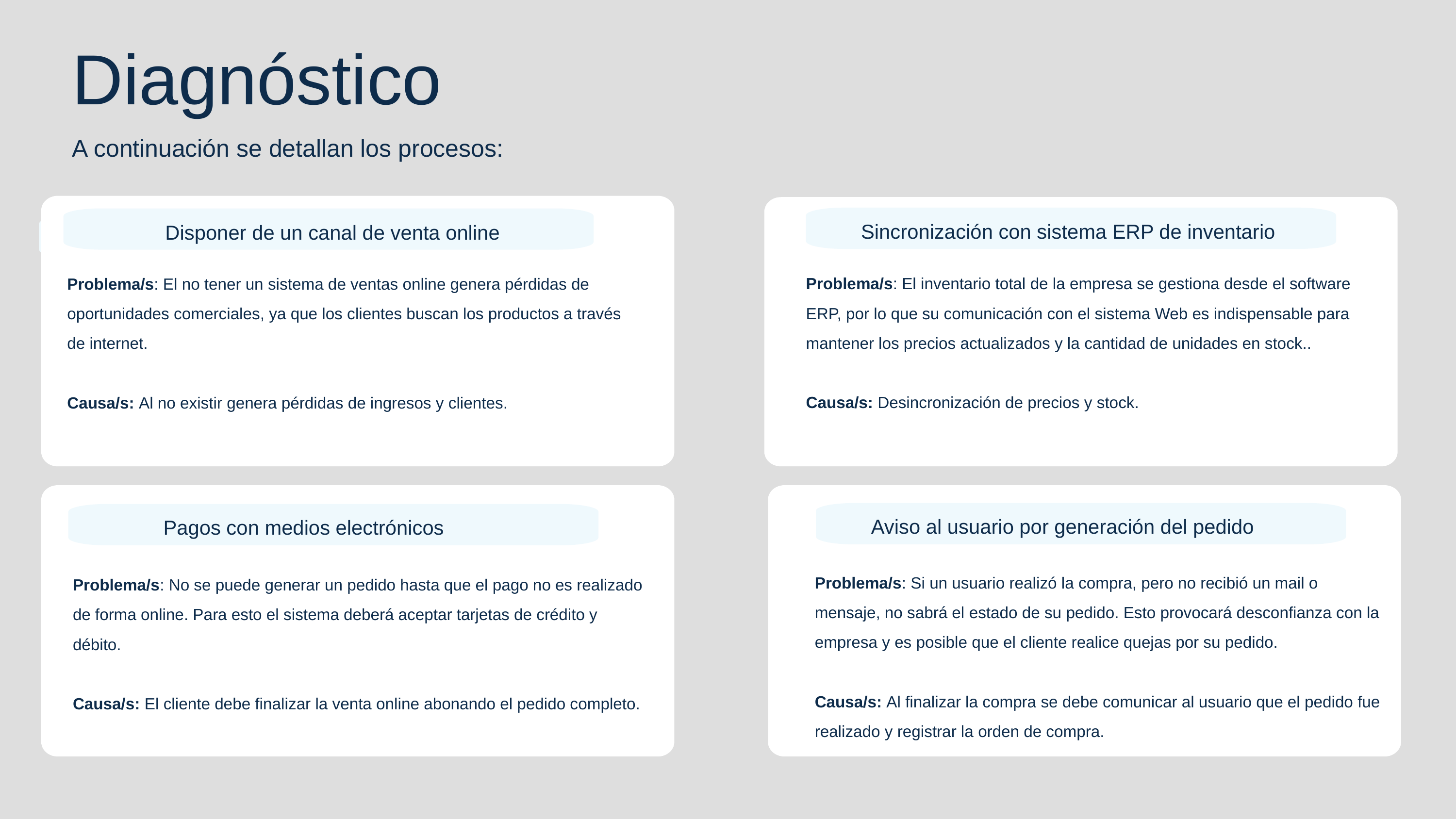

Diagnóstico
A continuación se detallan los procesos:

Sincronización con sistema ERP de inventario
Disponer de un canal de venta online

Disponer de un canal de venta online
Problema/s: El inventario total de la empresa se gestiona desde el software ERP, por lo que su comunicación con el sistema Web es indispensable para mantener los precios actualizados y la cantidad de unidades en stock..

Causa/s: Desincronización de precios y stock.
Problema/s: El no tener un sistema de ventas online genera pérdidas de oportunidades comerciales, ya que los clientes buscan los productos a través de internet.

Causa/s: Al no existir genera pérdidas de ingresos y clientes.

Aviso al usuario por generación del pedido
Pagos con medios electrónicos
Problema/s: Si un usuario realizó la compra, pero no recibió un mail o mensaje, no sabrá el estado de su pedido. Esto provocará desconfianza con la empresa y es posible que el cliente realice quejas por su pedido.

Causa/s: Al finalizar la compra se debe comunicar al usuario que el pedido fue realizado y registrar la orden de compra.
Problema/s: No se puede generar un pedido hasta que el pago no es realizado de forma online. Para esto el sistema deberá aceptar tarjetas de crédito y débito.

Causa/s: El cliente debe finalizar la venta online abonando el pedido completo.